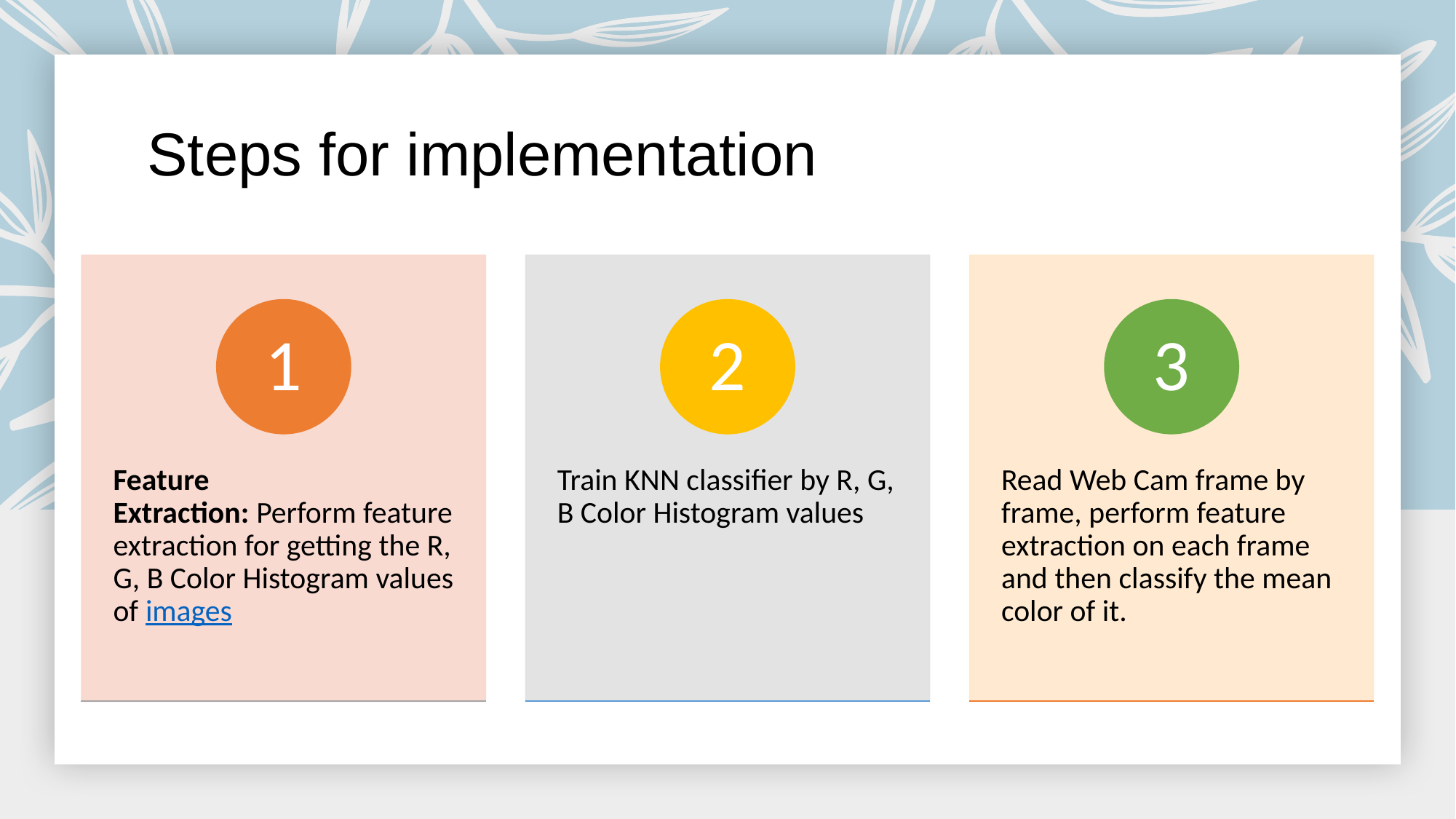

# Steps for implementation
Feature Extraction: Perform feature extraction for getting the R, G, B Color Histogram values of images
1
Train KNN classifier by R, G, B Color Histogram values
2
Read Web Cam frame by frame, perform feature extraction on each frame and then classify the mean color of it.
3